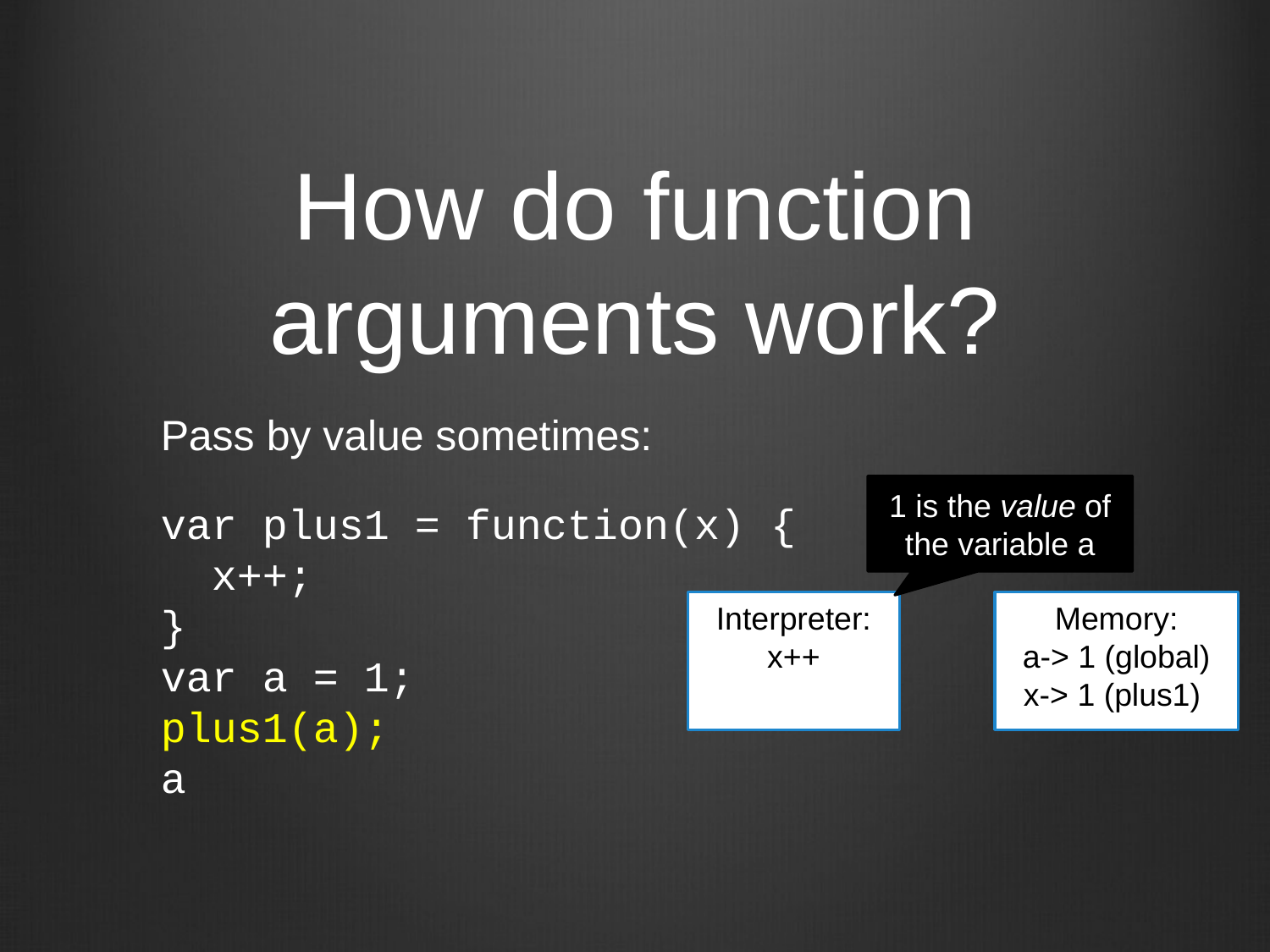

# How do function arguments work?
Pass by value sometimes:

var plus1 = function(x) {
  x++;
}
var a = 1;
plus1(a);
a
1 is the value of the variable a
Interpreter:
x++
Memory:
a-> 1 (global)
x-> 1 (plus1)